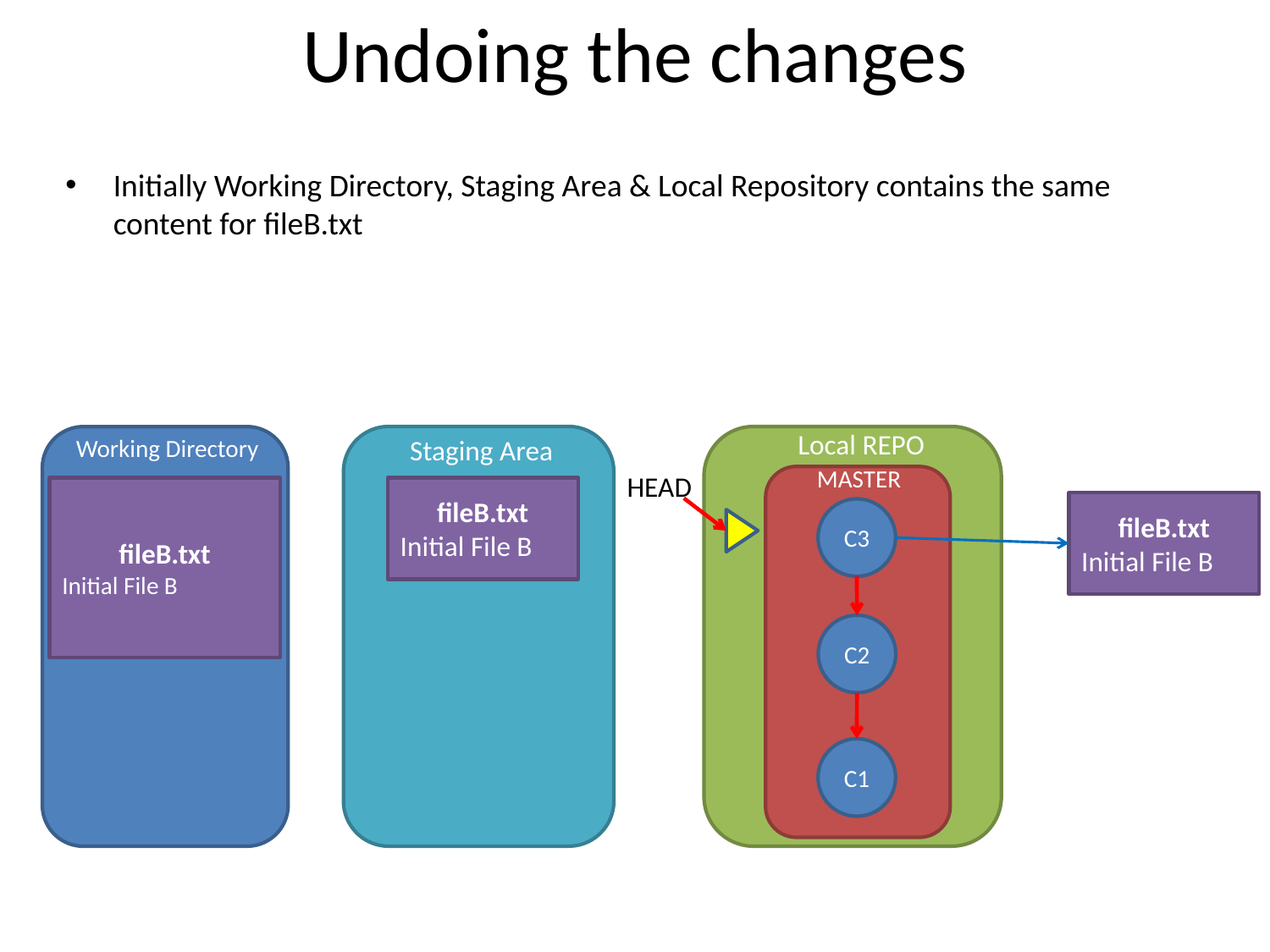

# Undoing the changes
Initially Working Directory, Staging Area & Local Repository contains the same content for fileB.txt

Local REPO
Staging Area
Working Directory

MASTER
HEAD

fileB.txt
Initial File B
fileB.txt
Initial File B
fileB.txt
Initial File B
C3

C2
C1